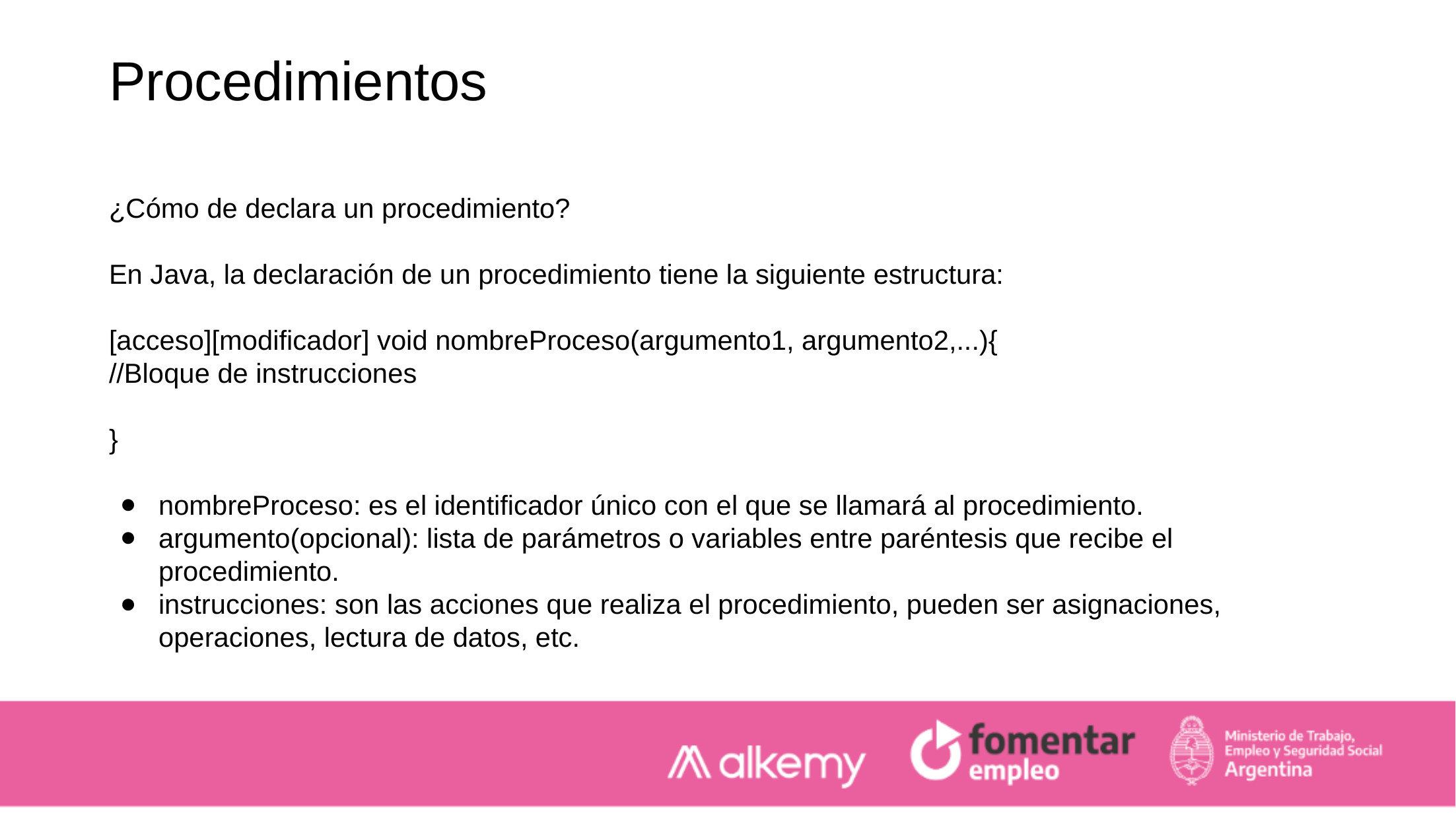

Procedimientos
¿Cómo de declara un procedimiento?

En Java, la declaración de un procedimiento tiene la siguiente estructura:

[acceso][modificador] void nombreProceso(argumento1, argumento2,...){
//Bloque de instrucciones

}

nombreProceso: es el identificador único con el que se llamará al procedimiento.
argumento(opcional): lista de parámetros o variables entre paréntesis que recibe el procedimiento.
instrucciones: son las acciones que realiza el procedimiento, pueden ser asignaciones, operaciones, lectura de datos, etc.